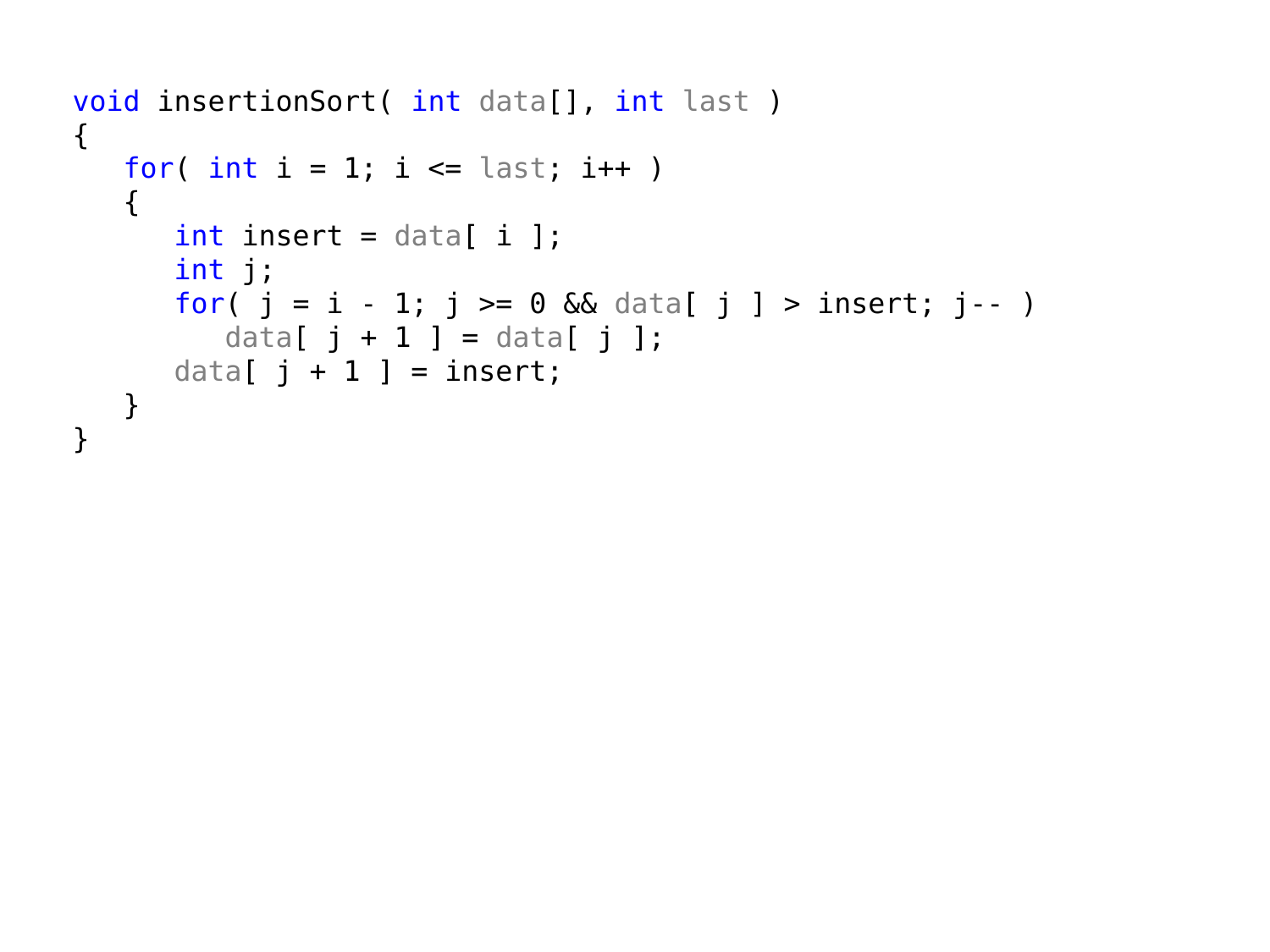

void insertionSort( int data[], int last )
{
   for( int i = 1; i <= last; i++ )
   {
      int insert = data[ i ];
      int j;
      for( j = i - 1; j >= 0 && data[ j ] > insert; j-- )
         data[ j + 1 ] = data[ j ];
      data[ j + 1 ] = insert;
   }
}